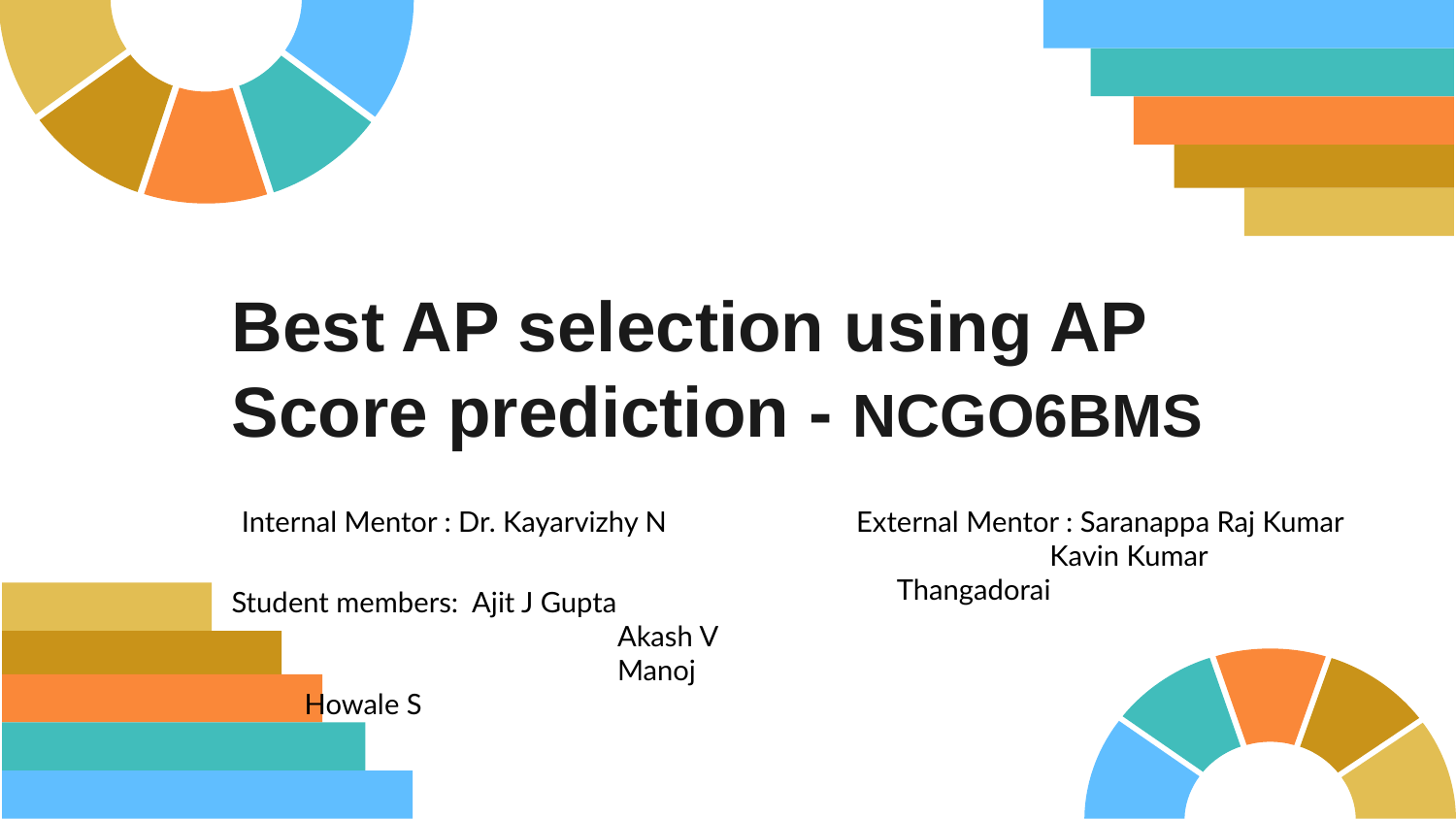

# Best AP selection using AP Score prediction - NCGO6BMS

Internal Mentor : Dr. Kayarvizhy N                          External Mentor : Saranappa Raj Kumar
           Kavin Kumar Thangadorai

Student members:  Ajit J Gupta
           		   Akash V
           		   Manoj Howale S